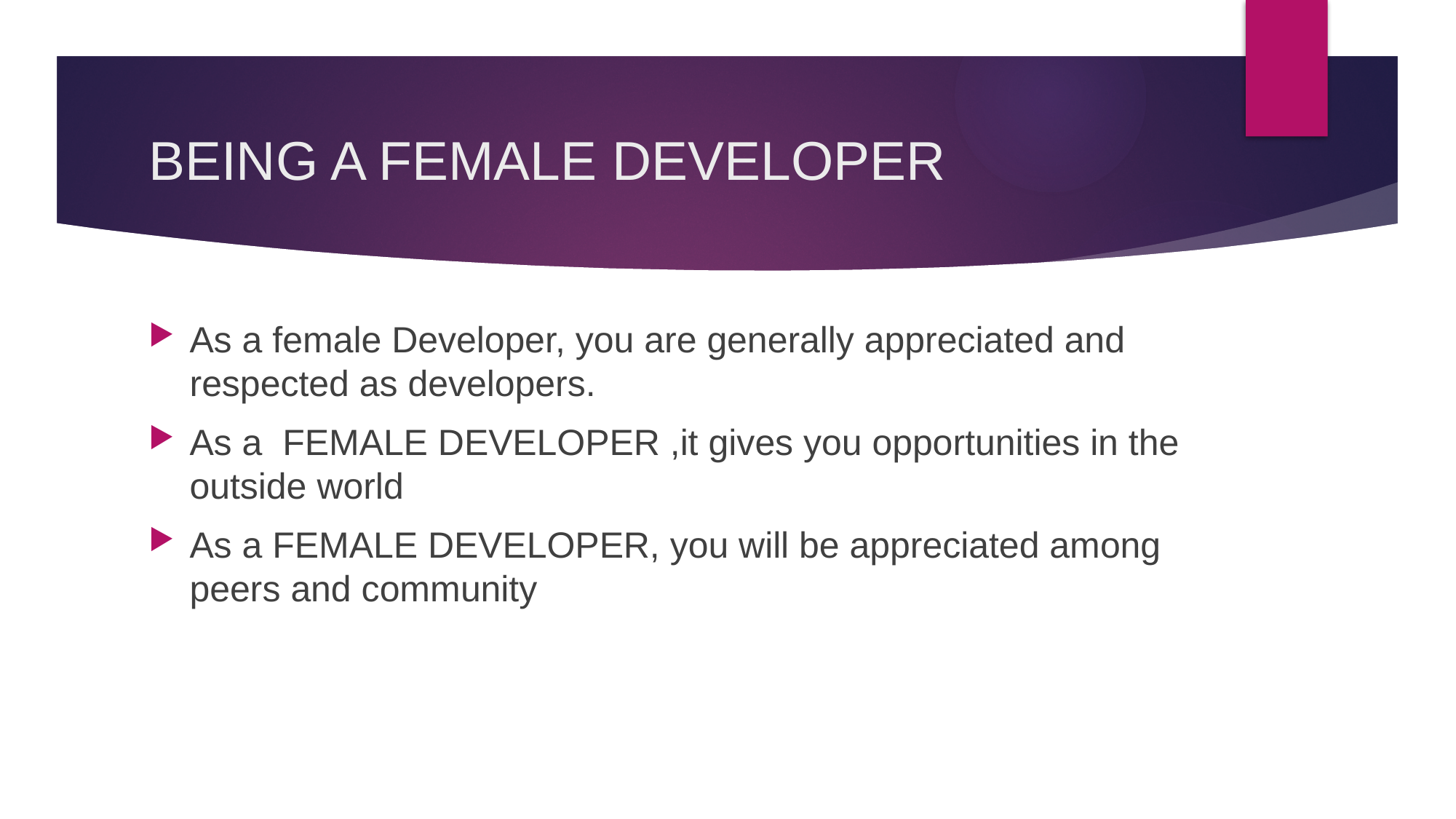

# BEING A FEMALE DEVELOPER
As a female Developer, you are generally appreciated and respected as developers.
As a  FEMALE DEVELOPER ,it gives you opportunities in the outside world
As a FEMALE DEVELOPER, you will be appreciated among peers and community